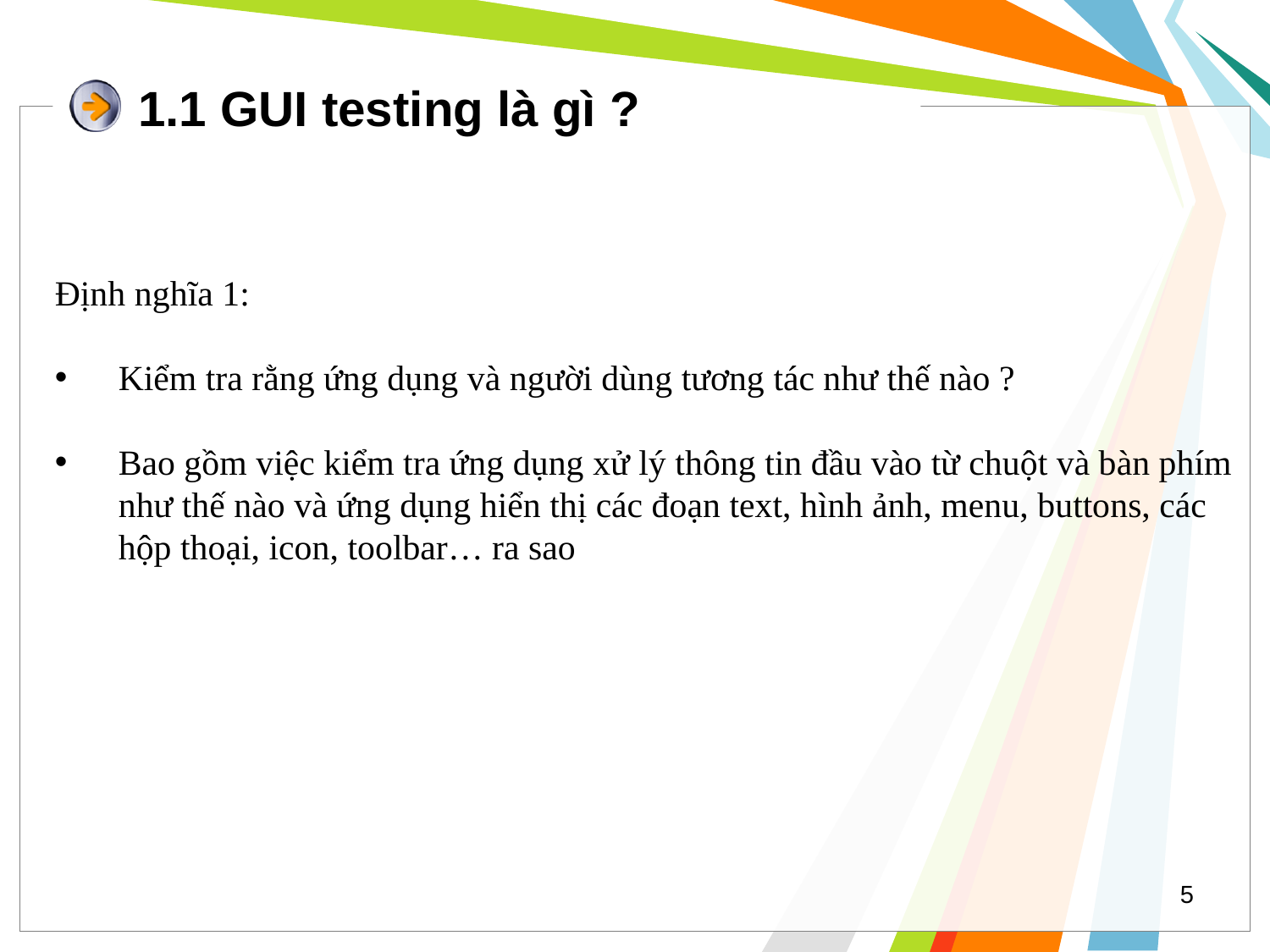

# 1.1 GUI testing là gì ?
Định nghĩa 1:

Kiểm tra rằng ứng dụng và người dùng tương tác như thế nào ?

Bao gồm việc kiểm tra ứng dụng xử lý thông tin đầu vào từ chuột và bàn phím như thế nào và ứng dụng hiển thị các đoạn text, hình ảnh, menu, buttons, các hộp thoại, icon, toolbar… ra sao

5